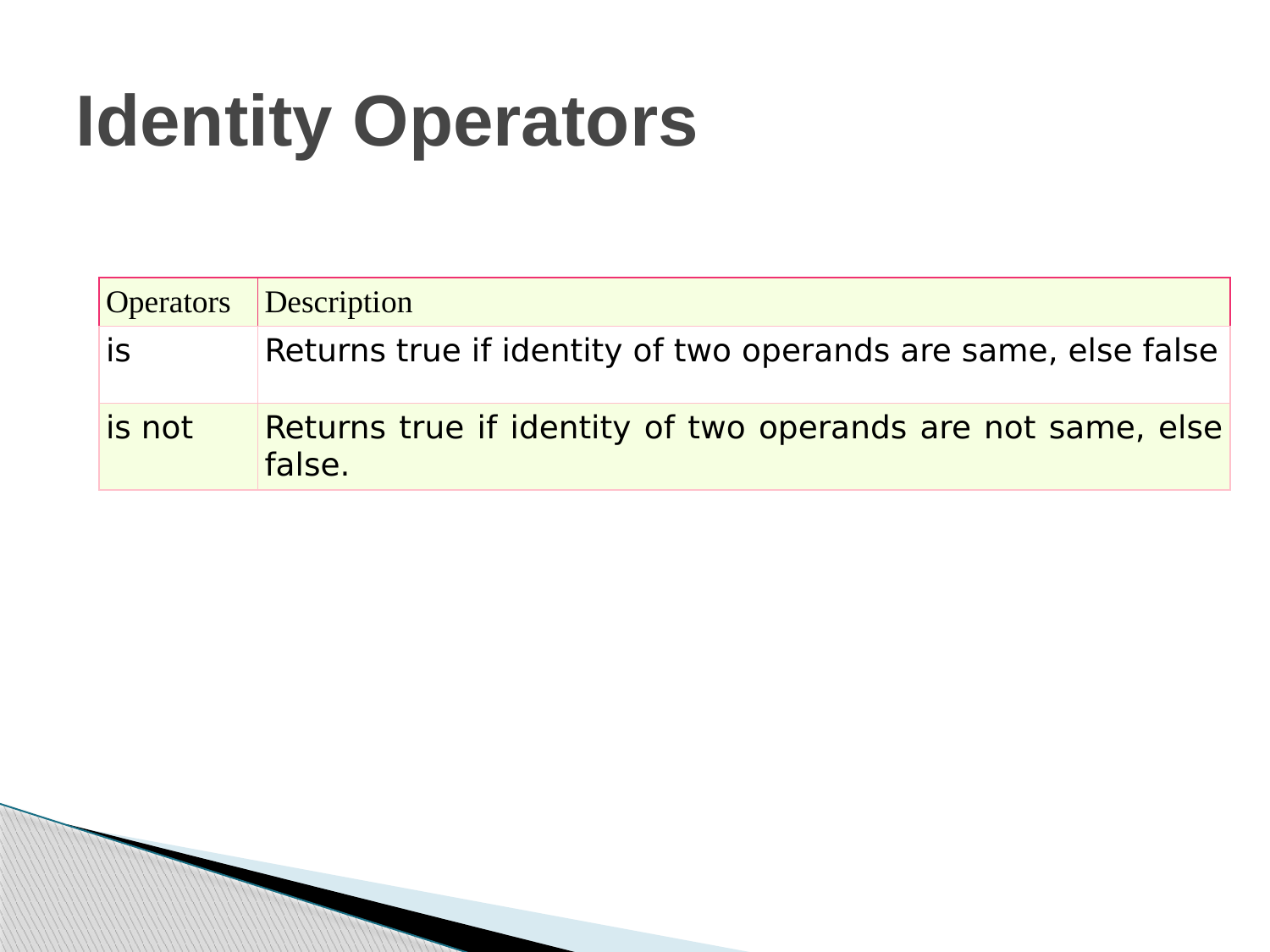

# Identity Operators
| Operators | Description |
| --- | --- |
| is | Returns true if identity of two operands are same, else false |
| is not | Returns true if identity of two operands are not same, else false. |